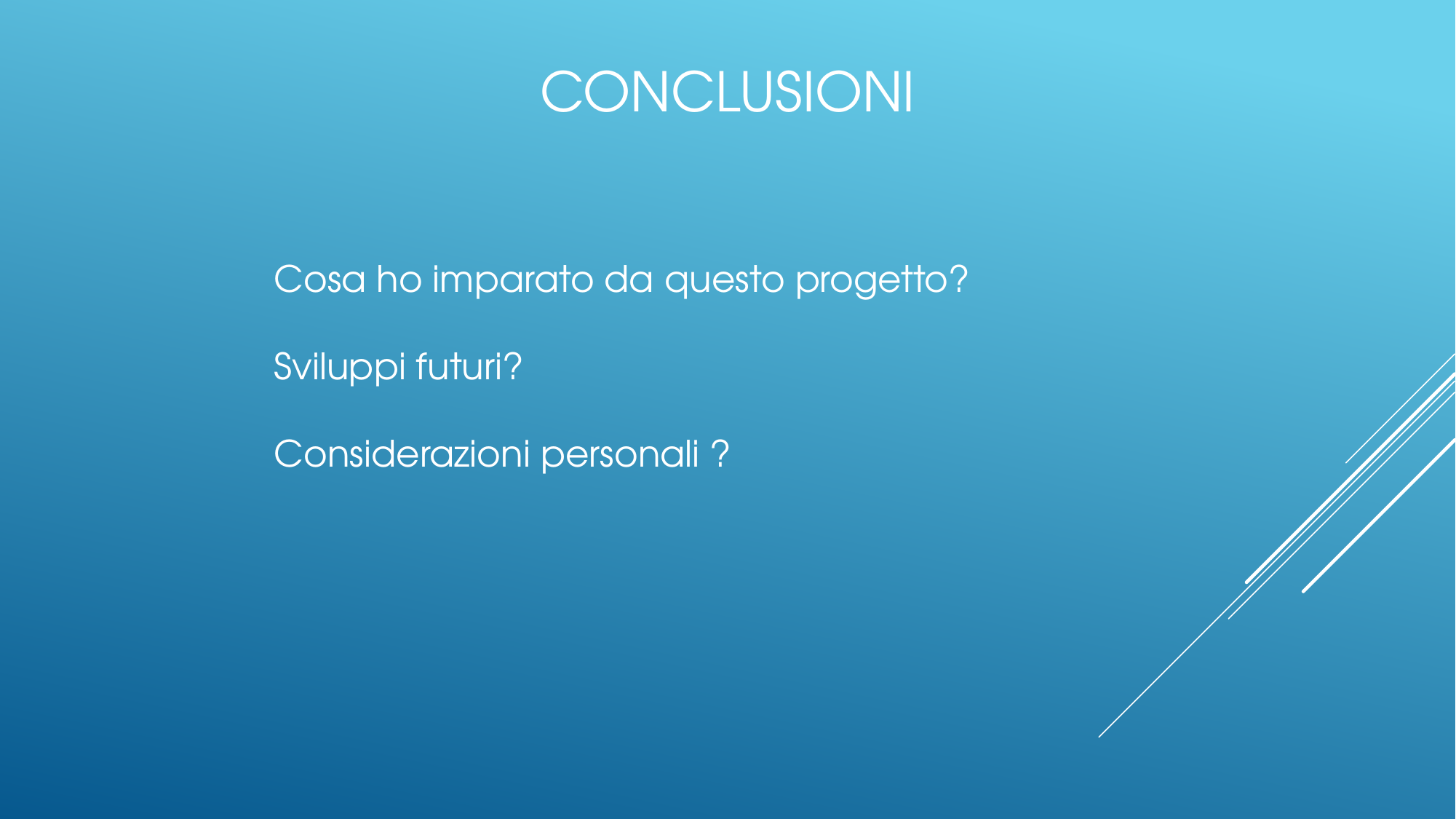

conclusioni
Cosa ho imparato da questo progetto?

Sviluppi futuri?

Considerazioni personali ?